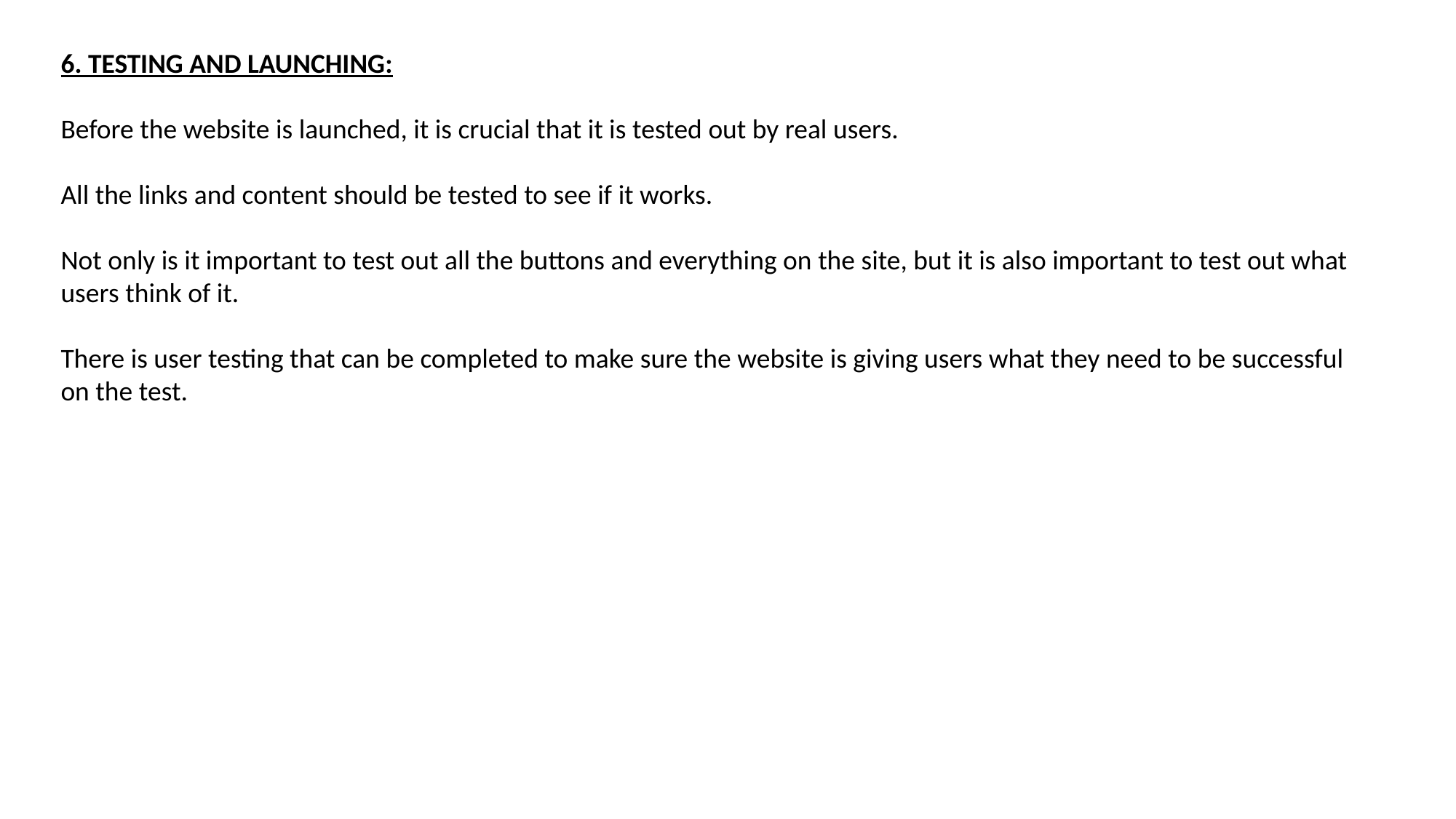

6. TESTING AND LAUNCHING:

Before the website is launched, it is crucial that it is tested out by real users.

All the links and content should be tested to see if it works.

Not only is it important to test out all the buttons and everything on the site, but it is also important to test out what users think of it.

There is user testing that can be completed to make sure the website is giving users what they need to be successful on the test.